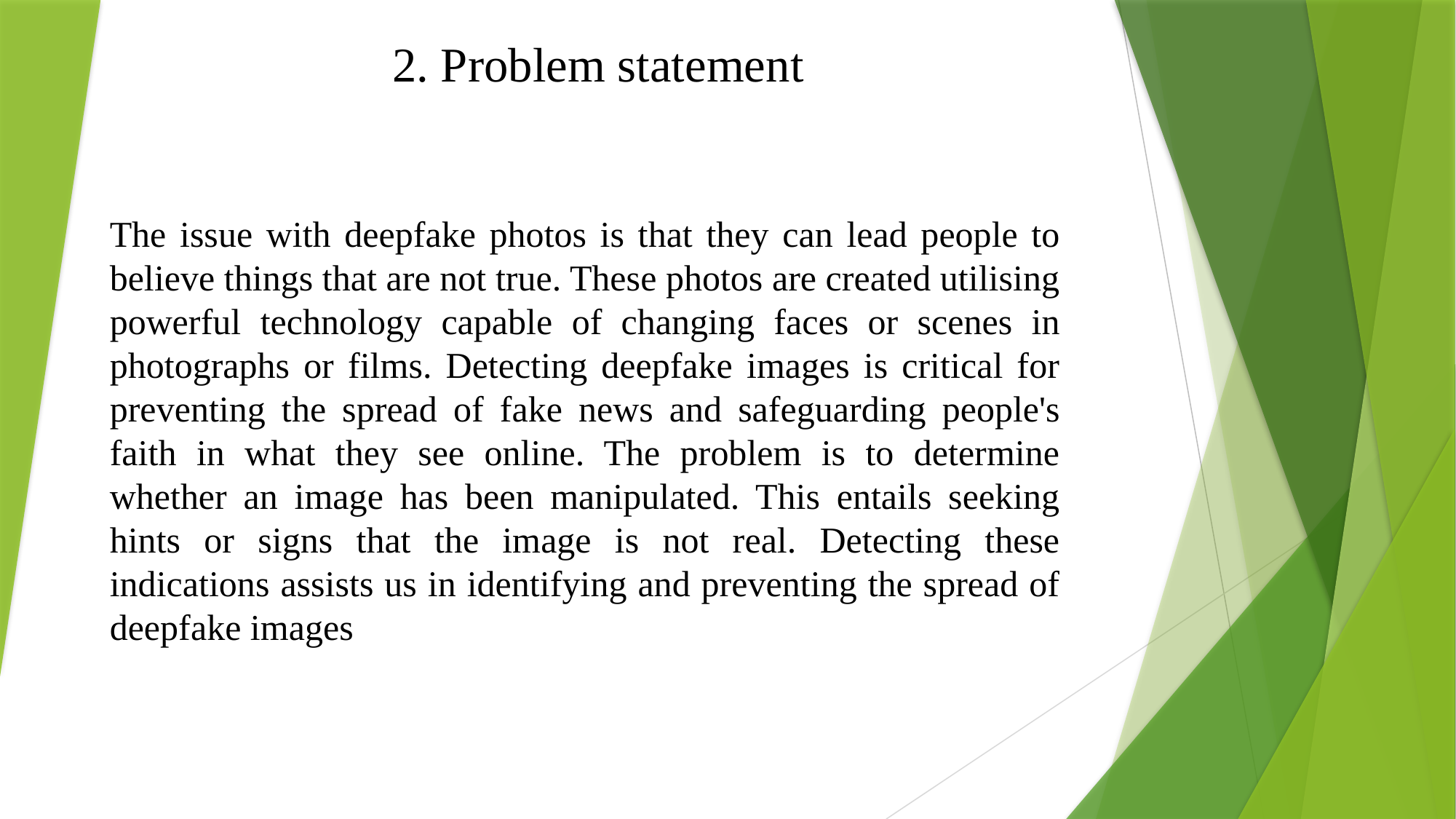

2. Problem statement
The issue with deepfake photos is that they can lead people to believe things that are not true. These photos are created utilising powerful technology capable of changing faces or scenes in photographs or films. Detecting deepfake images is critical for preventing the spread of fake news and safeguarding people's faith in what they see online. The problem is to determine whether an image has been manipulated. This entails seeking hints or signs that the image is not real. Detecting these indications assists us in identifying and preventing the spread of deepfake images